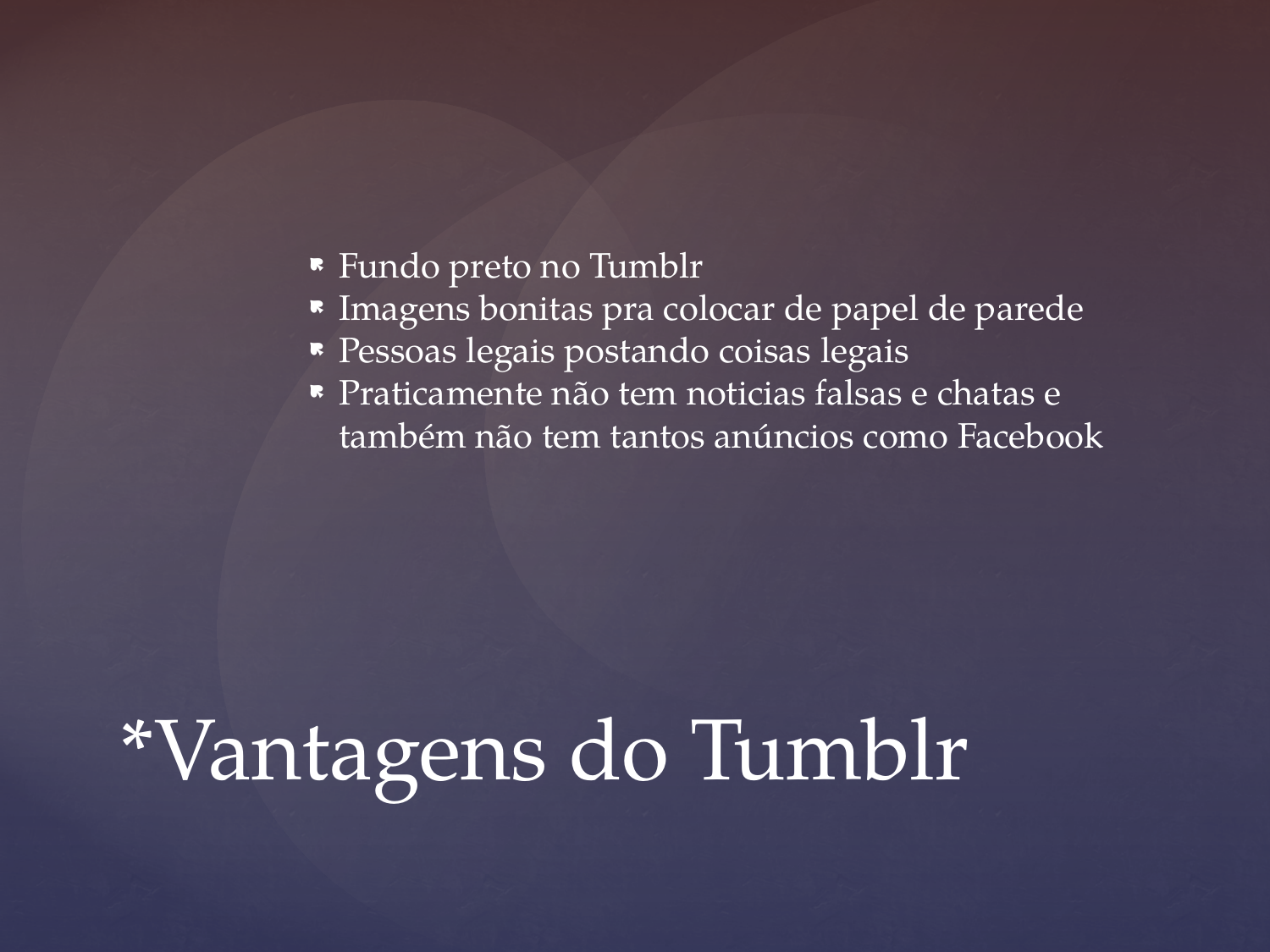

Fundo preto no Tumblr
Imagens bonitas pra colocar de papel de parede
Pessoas legais postando coisas legais
Praticamente não tem noticias falsas e chatas e também não tem tantos anúncios como Facebook
*Vantagens do Tumblr